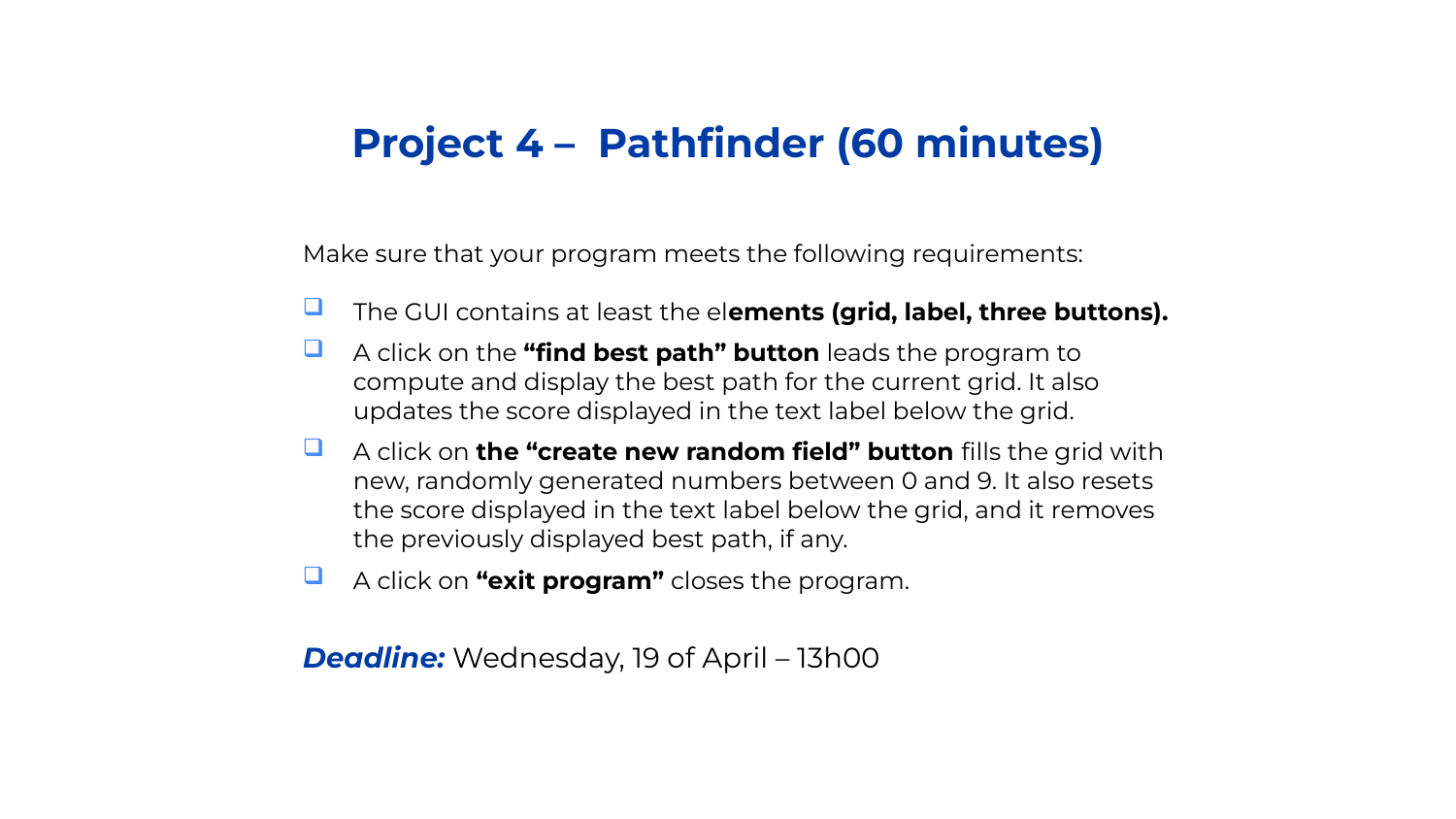

# Project 4 –  Pathfinder (60 minutes)

Make sure that your program meets the following requirements:

The GUI contains at least the elements (grid, label, three buttons).
A click on the “find best path” button leads the program to compute and display the best path for the current grid. It also updates the score displayed in the text label below the grid.
A click on the “create new random field” button fills the grid with new, randomly generated numbers between 0 and 9. It also resets the score displayed in the text label below the grid, and it removes the previously displayed best path, if any.
A click on “exit program” closes the program.

Deadline: Wednesday, 19 of April – 13h00